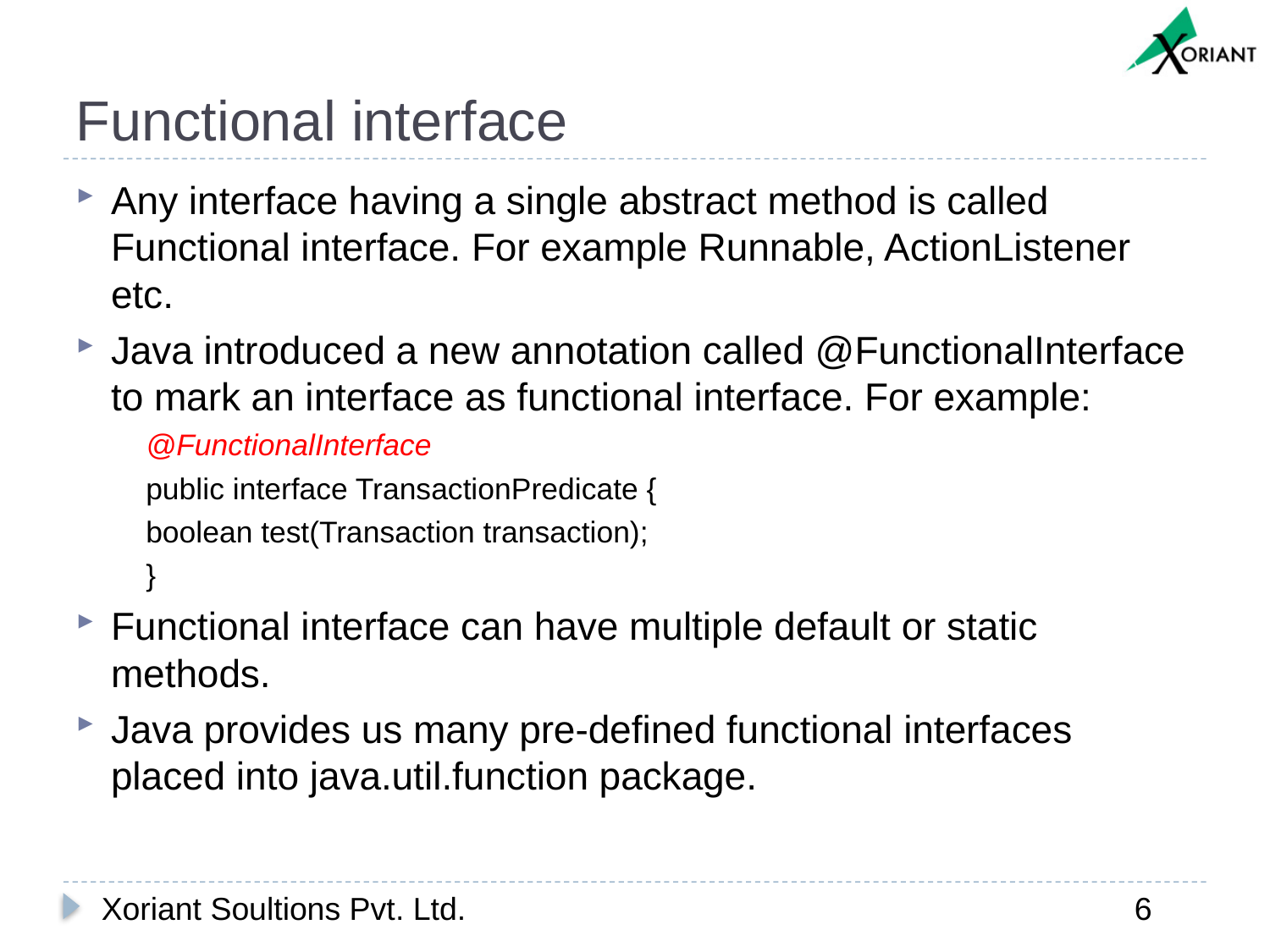

# Functional interface
Any interface having a single abstract method is called Functional interface. For example Runnable, ActionListener etc.
Java introduced a new annotation called @FunctionalInterface to mark an interface as functional interface. For example:
@FunctionalInterface
public interface TransactionPredicate {
	boolean test(Transaction transaction);
}
Functional interface can have multiple default or static methods.
Java provides us many pre-defined functional interfaces placed into java.util.function package.
Xoriant Soultions Pvt. Ltd.
6